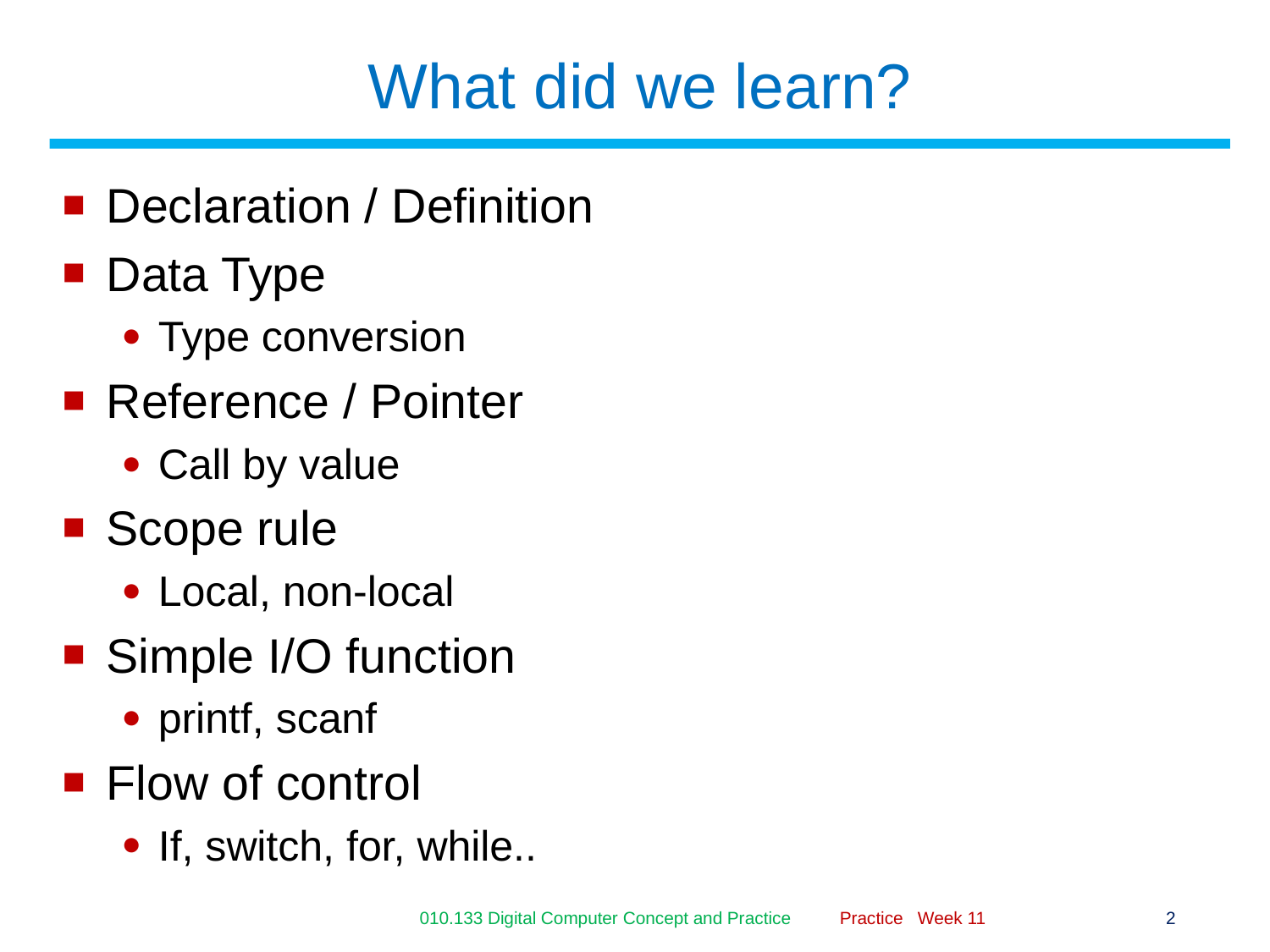

# What did we learn?
Declaration / Definition
Data Type
Type conversion
Reference / Pointer
Call by value
Scope rule
Local, non-local
Simple I/O function
printf, scanf
Flow of control
If, switch, for, while..